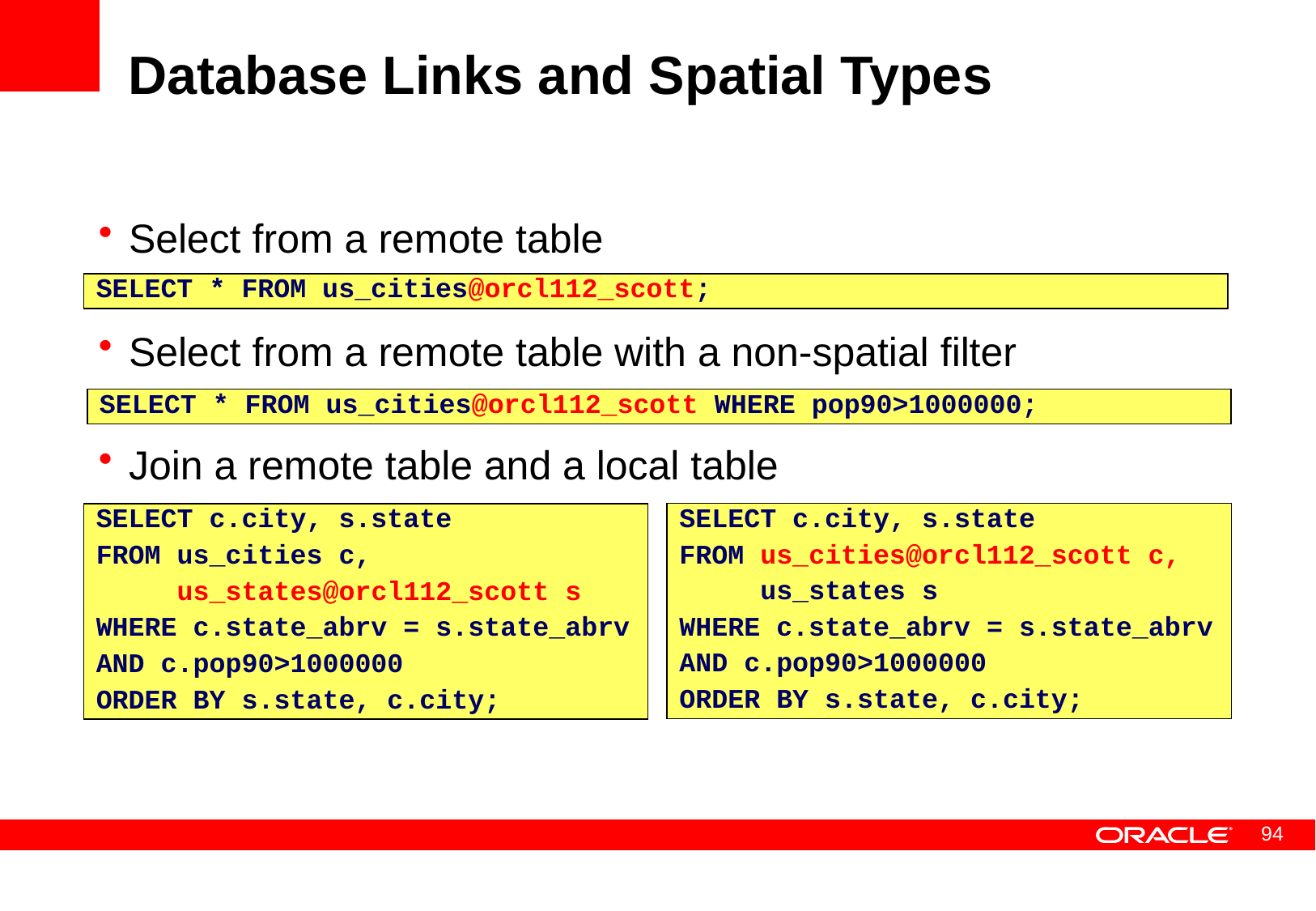

# Database Links and Spatial Types
Select from a remote table

Select from a remote table with a non-spatial filter

Join a remote table and a local table
SELECT * FROM us_cities@orcl112_scott;
SELECT * FROM us_cities@orcl112_scott WHERE pop90>1000000;
SELECT c.city, s.state
FROM us_cities@orcl112_scott c,
     us_states s
WHERE c.state_abrv = s.state_abrv
AND c.pop90>1000000
ORDER BY s.state, c.city;
SELECT c.city, s.state
FROM us_cities c,
     us_states@orcl112_scott s
WHERE c.state_abrv = s.state_abrv
AND c.pop90>1000000
ORDER BY s.state, c.city;